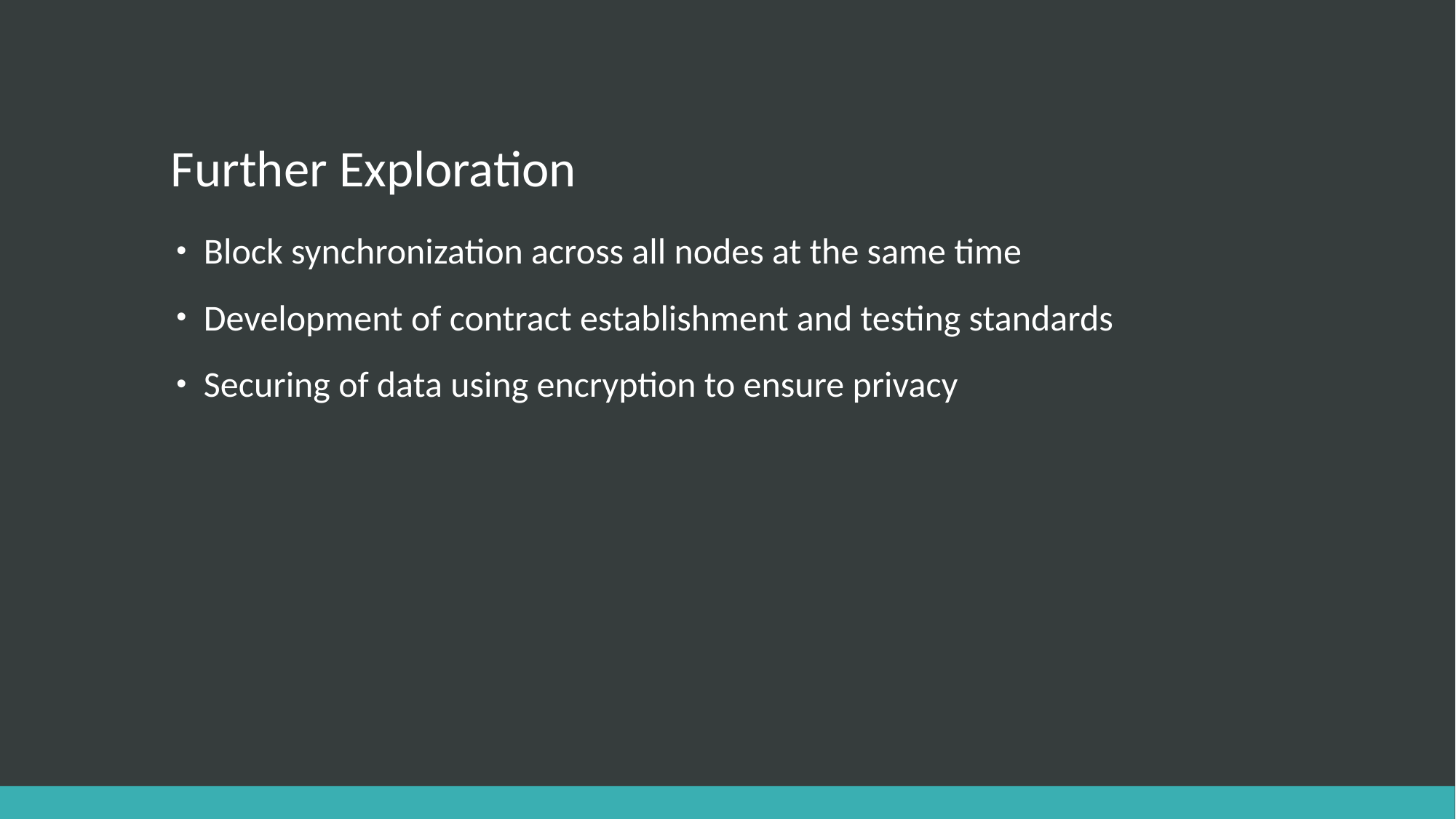

# Further Exploration
Block synchronization across all nodes at the same time
Development of contract establishment and testing standards
Securing of data using encryption to ensure privacy